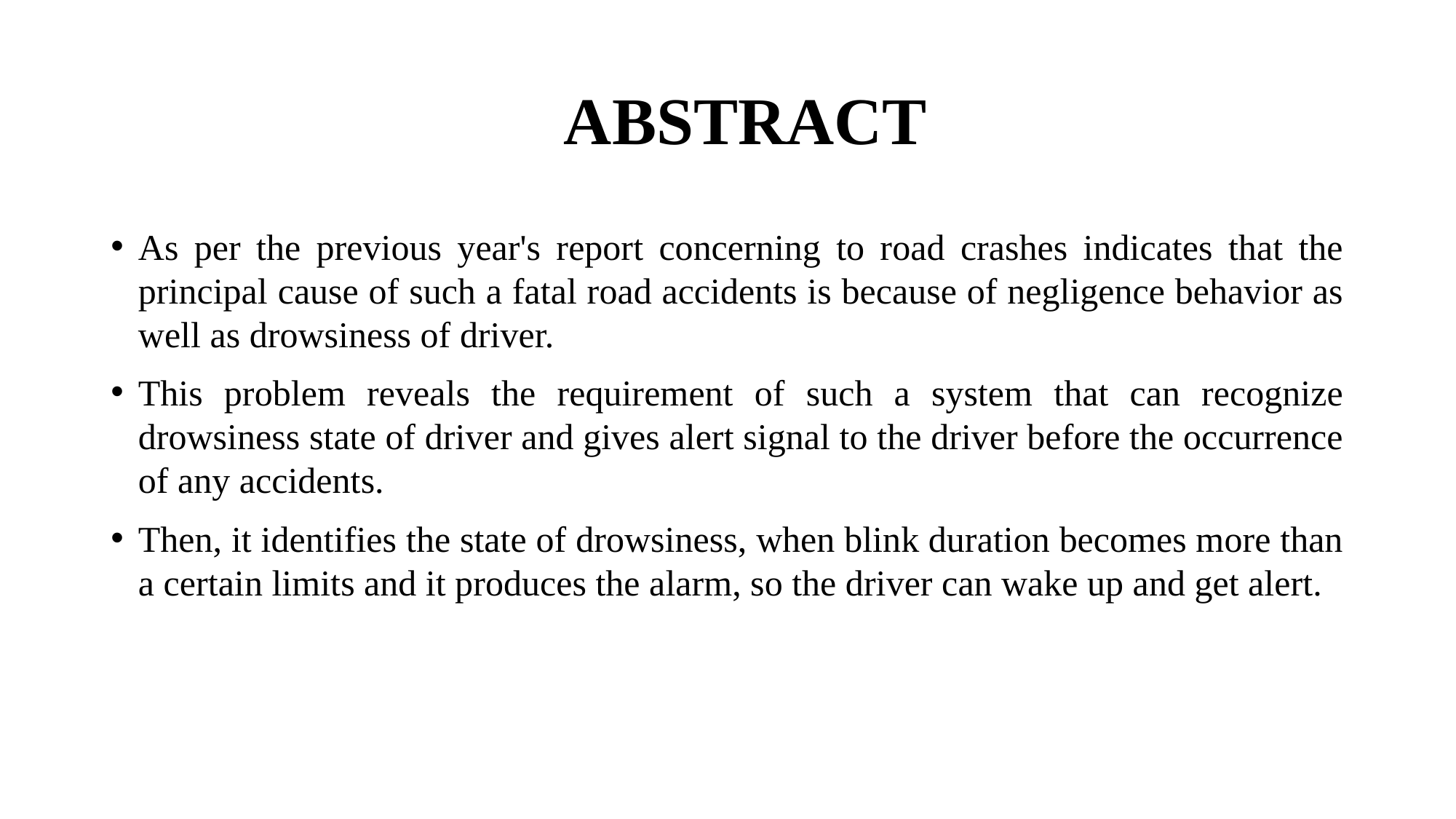

# ABSTRACT
As per the previous year's report concerning to road crashes indicates that the principal cause of such a fatal road accidents is because of negligence behavior as well as drowsiness of driver.
This problem reveals the requirement of such a system that can recognize drowsiness state of driver and gives alert signal to the driver before the occurrence of any accidents.
Then, it identifies the state of drowsiness, when blink duration becomes more than a certain limits and it produces the alarm, so the driver can wake up and get alert.